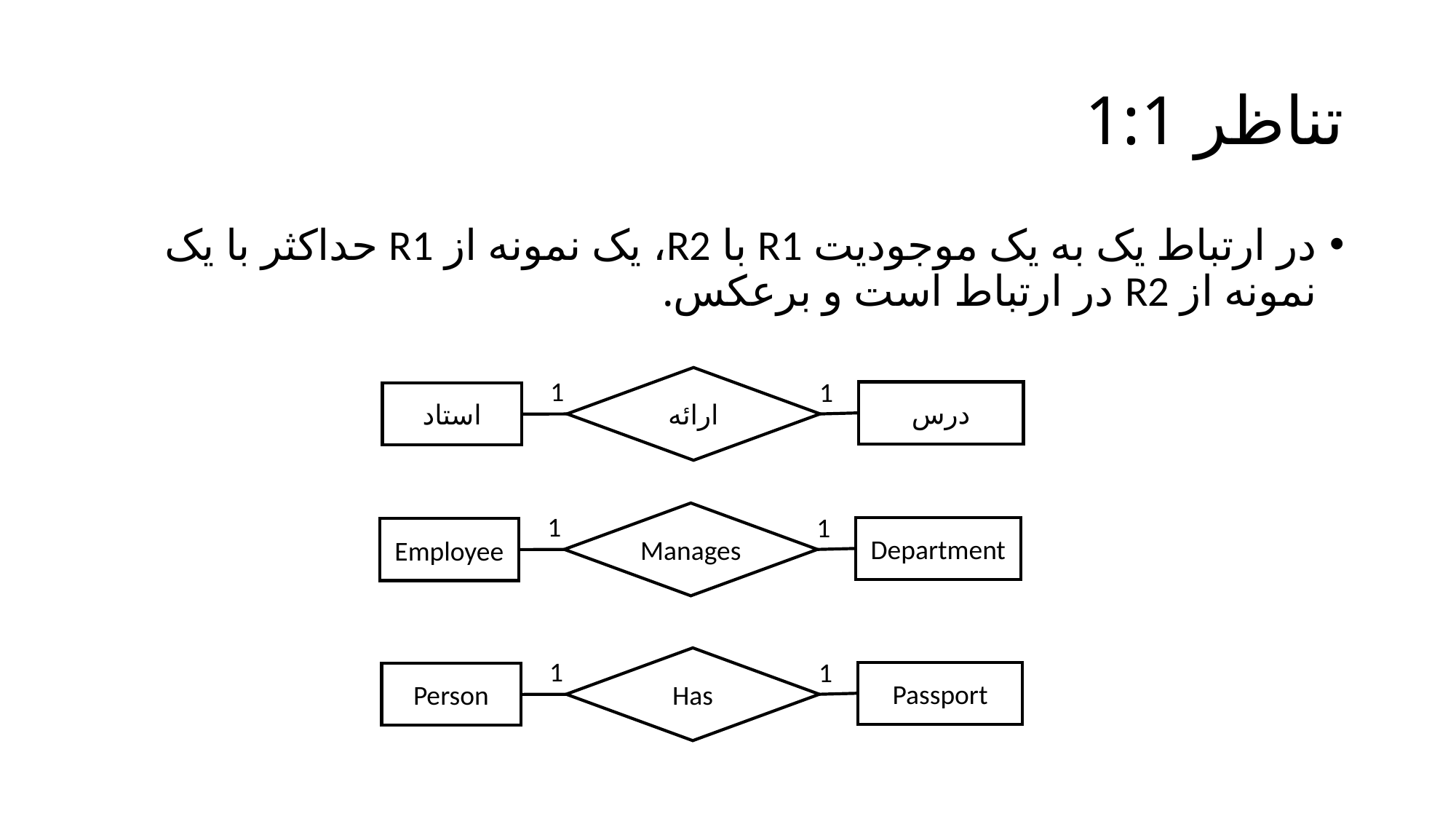

# تناظر 1:1
در ارتباط یک به یک موجودیت R1 با R2، یک نمونه از R1 حداکثر با یک نمونه از R2 در ارتباط است و برعکس.
ارائه
1
1
درس
استاد
Manages
1
1
Department
Employee
Has
1
1
Passport
Person